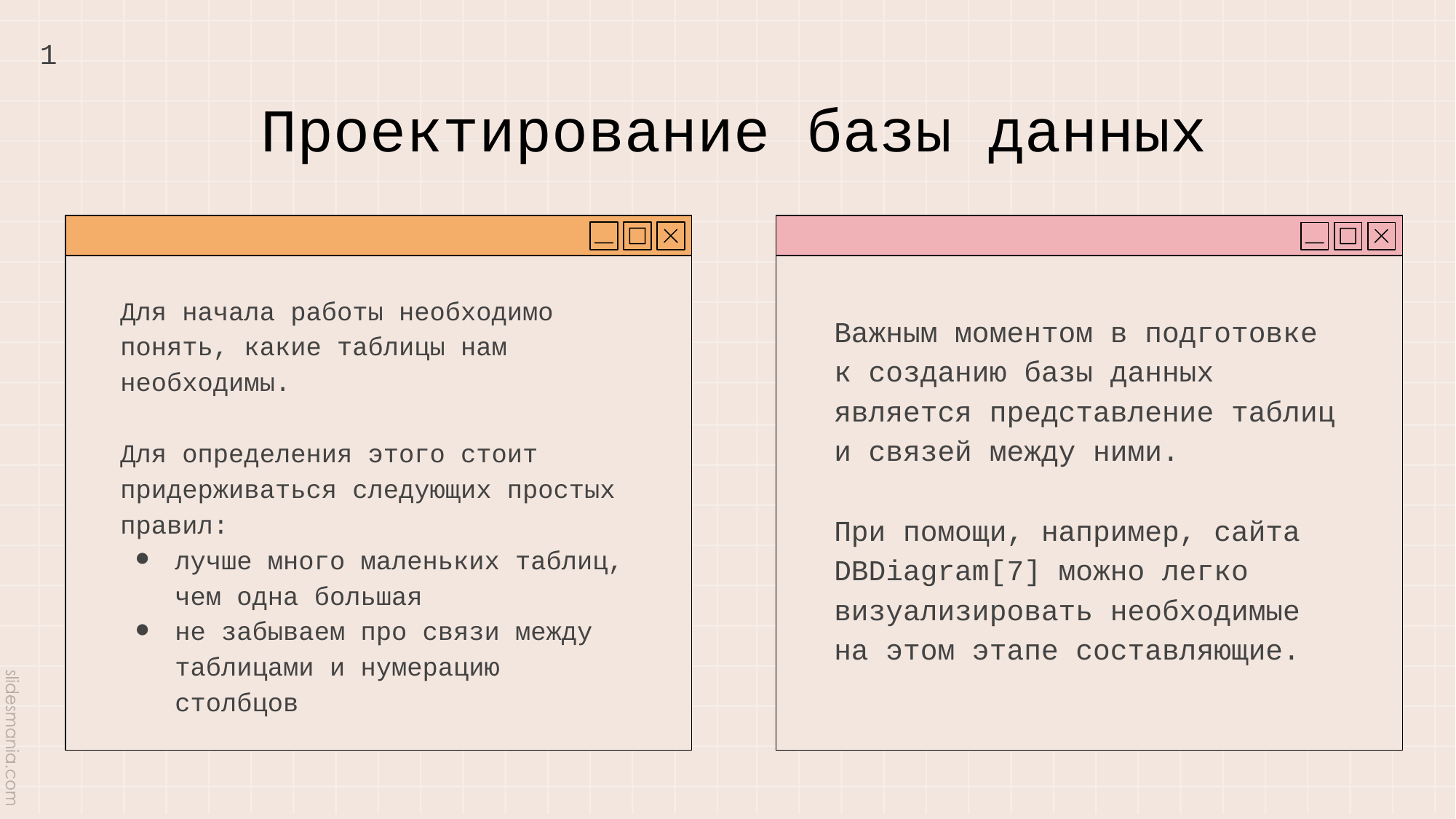

1
# Проектирование базы данных
Для начала работы необходимо понять, какие таблицы нам необходимы.

Для определения этого стоит придерживаться следующих простых правил:
лучше много маленьких таблиц, чем одна большая
не забываем про связи между таблицами и нумерацию столбцов

Важным моментом в подготовке к созданию базы данных является представление таблиц и связей между ними.

При помощи, например, сайта DBDiagram[7] можно легко визуализировать необходимые на этом этапе составляющие.